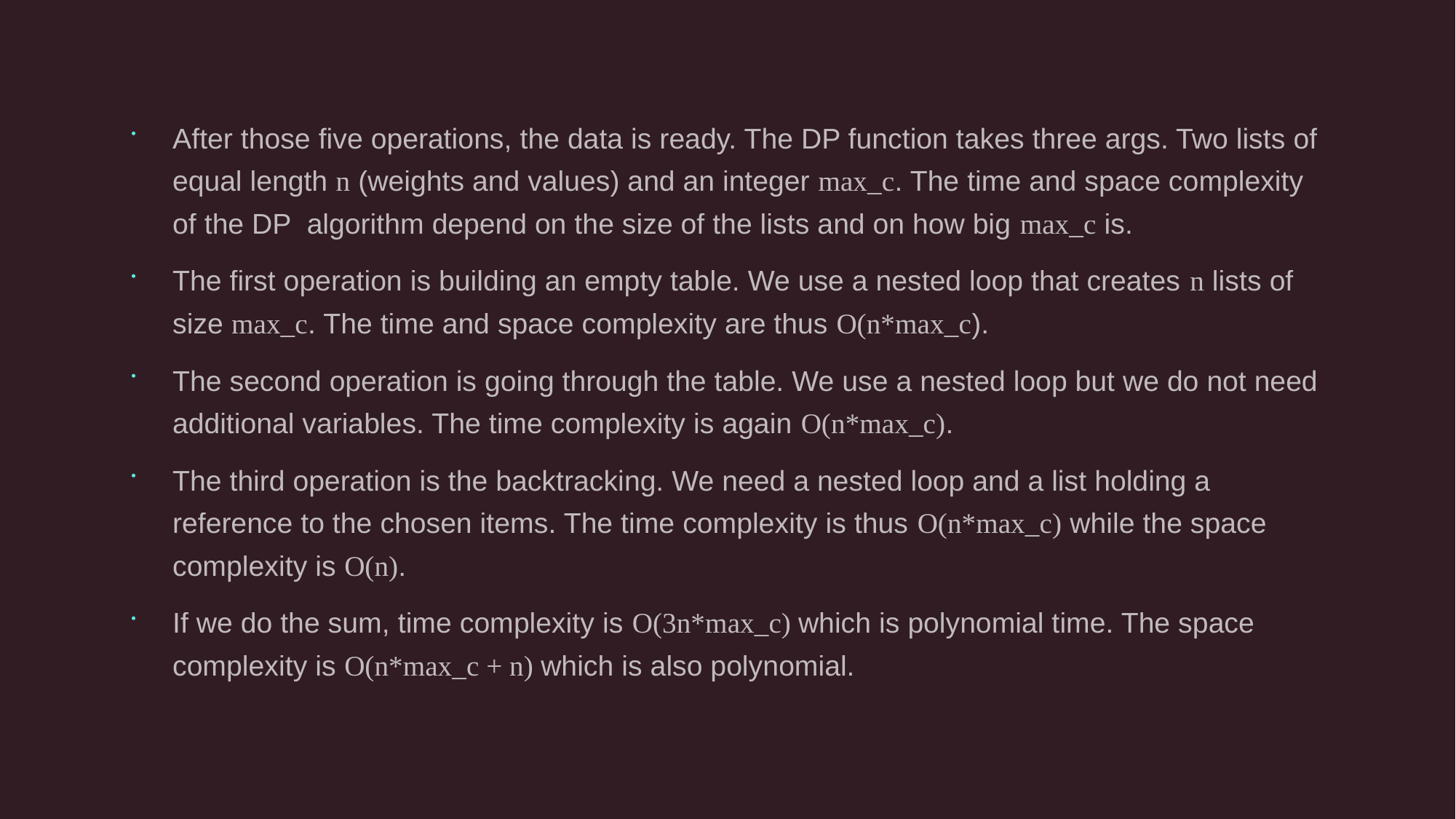

After those five operations, the data is ready. The DP function takes three args. Two lists of equal length n (weights and values) and an integer max_c. The time and space complexity of the DP  algorithm depend on the size of the lists and on how big max_c is.
The first operation is building an empty table. We use a nested loop that creates n lists of size max_c. The time and space complexity are thus O(n*max_c).
The second operation is going through the table. We use a nested loop but we do not need additional variables. The time complexity is again O(n*max_c).
The third operation is the backtracking. We need a nested loop and a list holding a reference to the chosen items. The time complexity is thus O(n*max_c) while the space complexity is O(n).
If we do the sum, time complexity is O(3n*max_c) which is polynomial time. The space complexity is O(n*max_c + n) which is also polynomial.